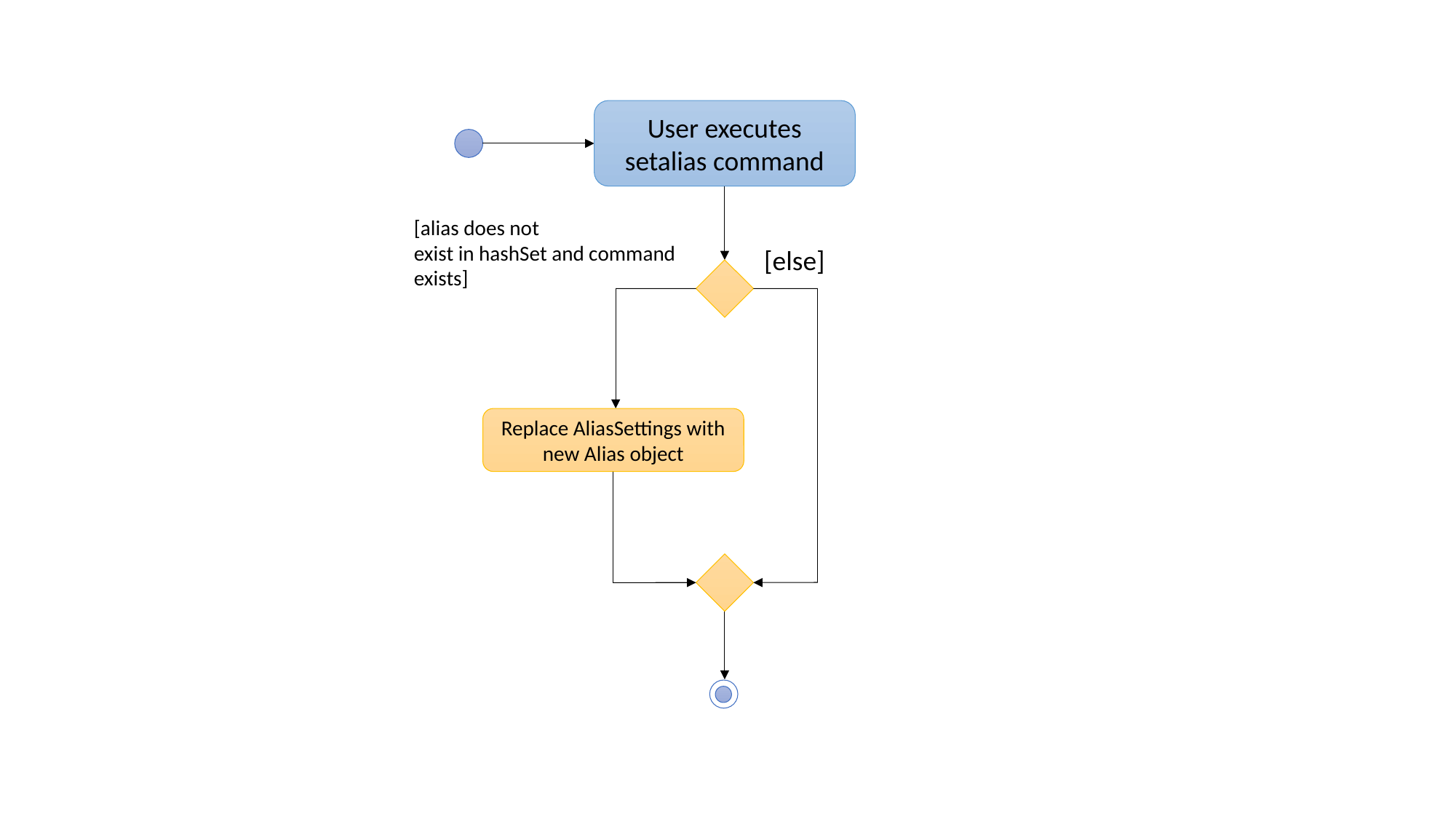

User executes setalias command

[alias does not
exist in hashSet and command exists]
[else]

Replace AliasSettings with new Alias object